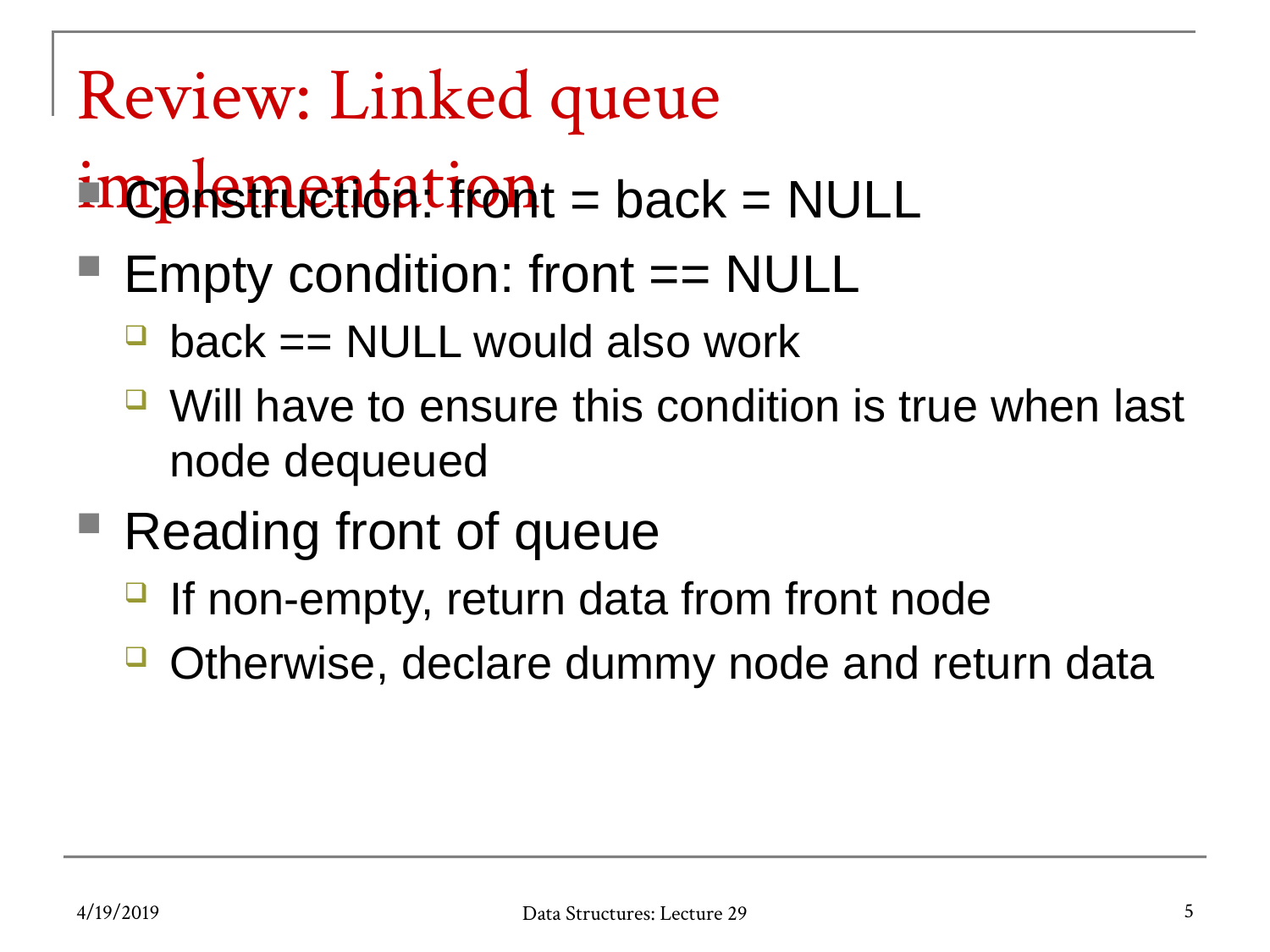

# Review: Linked queue implementation
Construction: front = back = NULL
Empty condition: front == NULL
back == NULL would also work
Will have to ensure this condition is true when last node dequeued
Reading front of queue
If non-empty, return data from front node
Otherwise, declare dummy node and return data
4/19/2019
5
Data Structures: Lecture 29